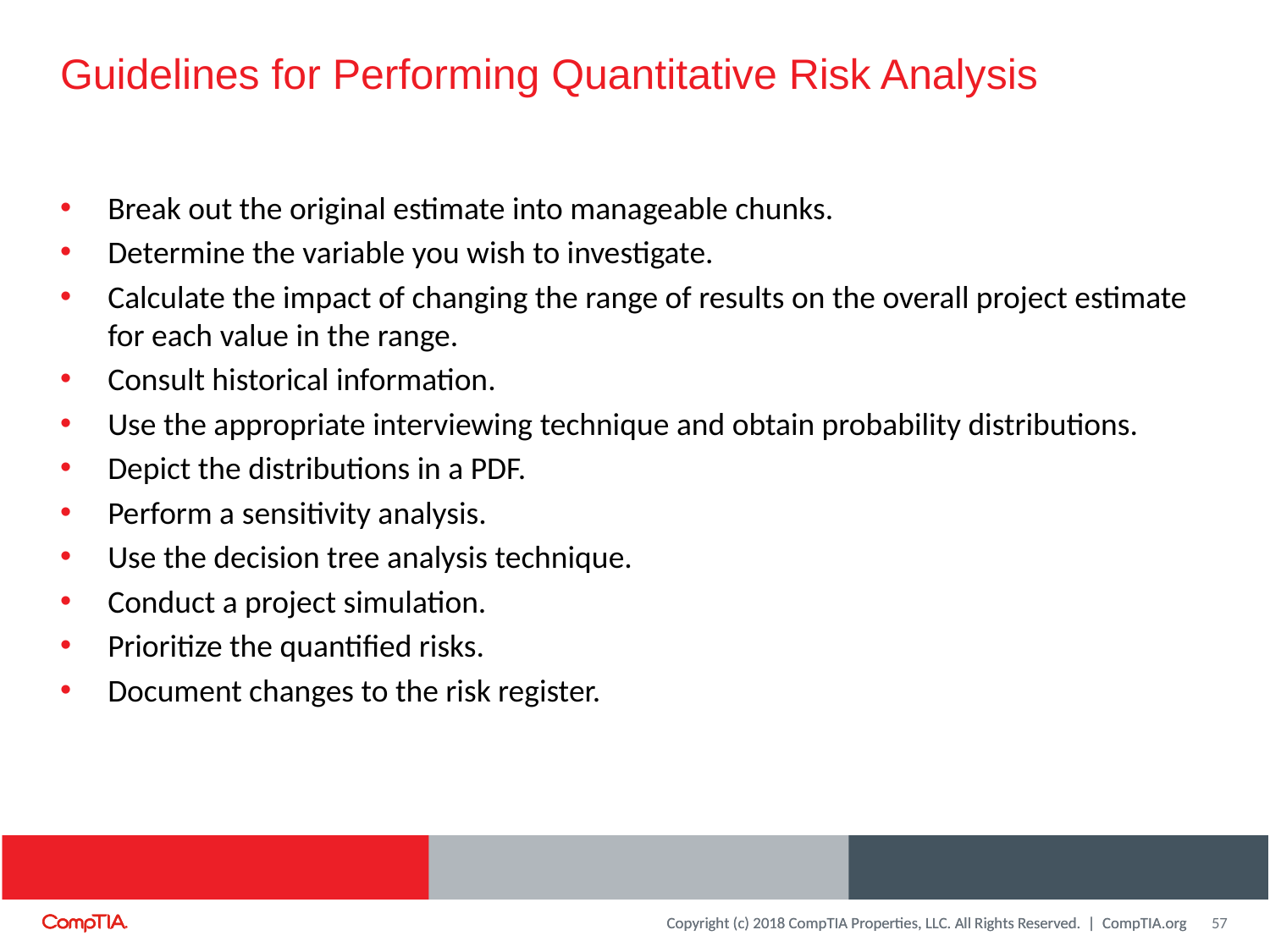

# Guidelines for Performing Quantitative Risk Analysis
Break out the original estimate into manageable chunks.
Determine the variable you wish to investigate.
Calculate the impact of changing the range of results on the overall project estimate for each value in the range.
Consult historical information.
Use the appropriate interviewing technique and obtain probability distributions.
Depict the distributions in a PDF.
Perform a sensitivity analysis.
Use the decision tree analysis technique.
Conduct a project simulation.
Prioritize the quantified risks.
Document changes to the risk register.
57